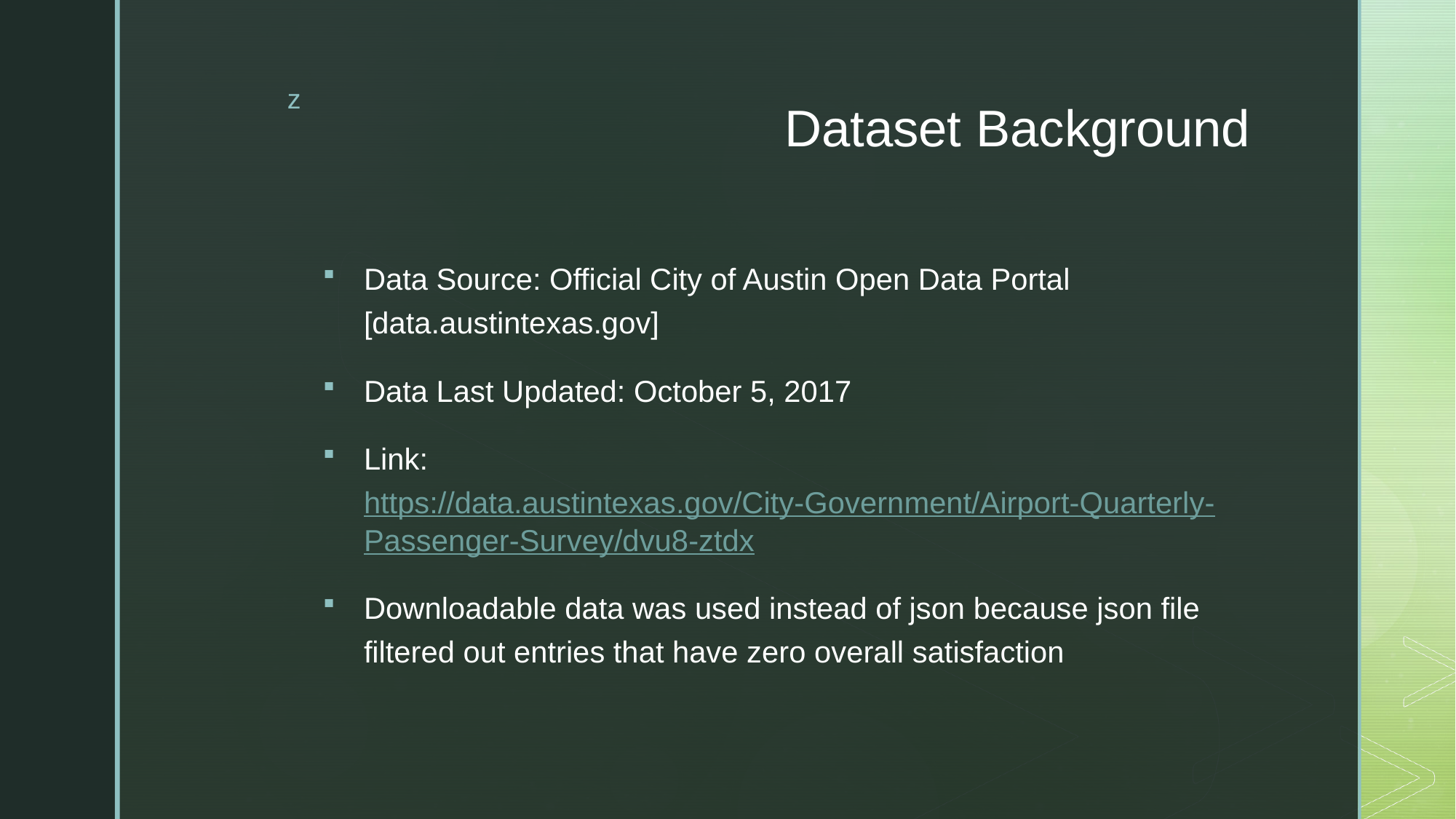

# Dataset Background
Data Source: Official City of Austin Open Data Portal [data.austintexas.gov]
Data Last Updated: October 5, 2017
Link: https://data.austintexas.gov/City-Government/Airport-Quarterly-Passenger-Survey/dvu8-ztdx
Downloadable data was used instead of json because json file filtered out entries that have zero overall satisfaction